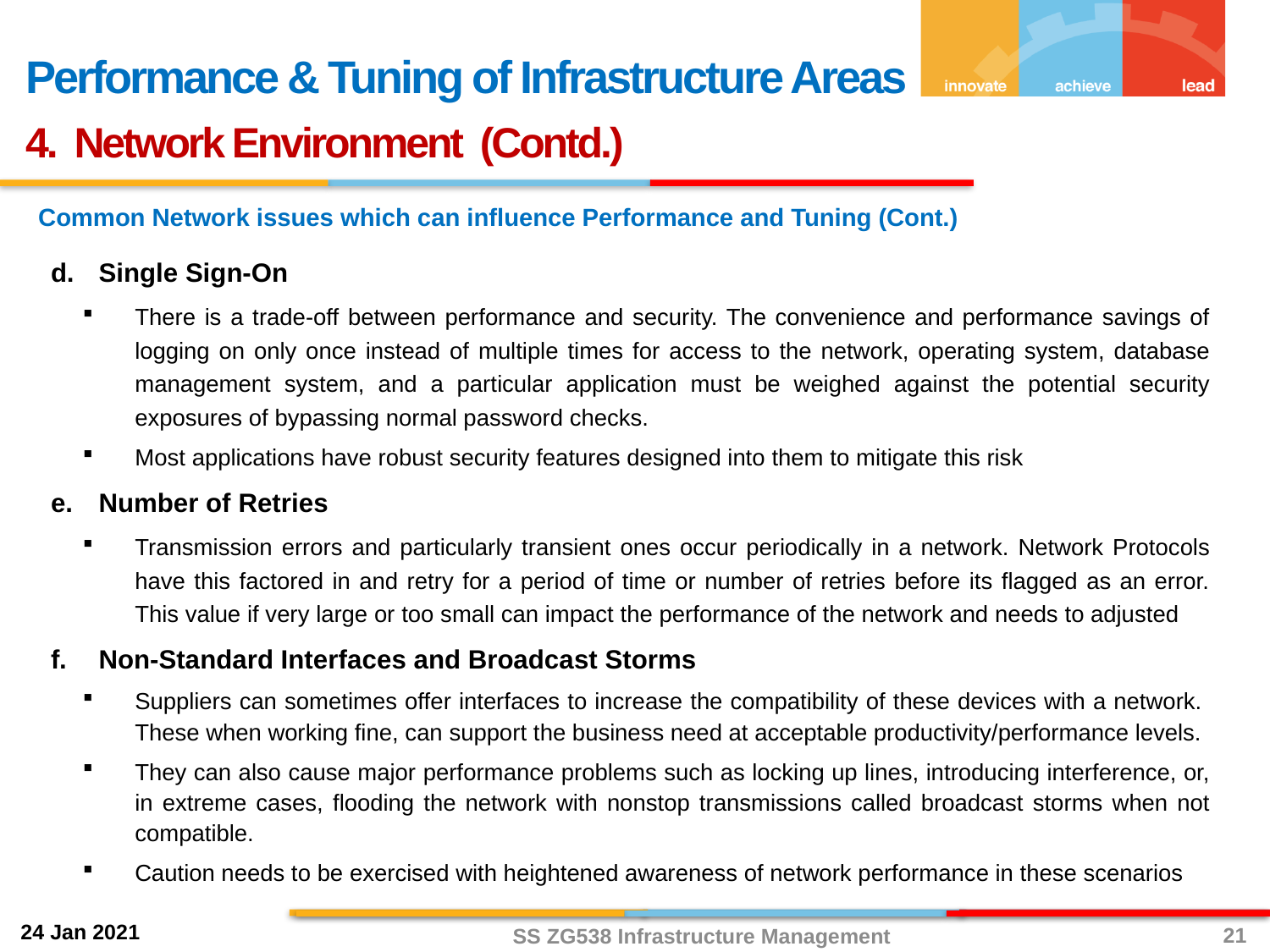

Performance & Tuning of Infrastructure Areas
4.  Network Environment  (Contd.)
Common Network issues which can influence Performance and Tuning (Cont.)
Single Sign-On
There is a trade-off between performance and security. The convenience and performance savings of logging on only once instead of multiple times for access to the network, operating system, database management system, and a particular application must be weighed against the potential security exposures of bypassing normal password checks.
Most applications have robust security features designed into them to mitigate this risk
Number of Retries
Transmission errors and particularly transient ones occur periodically in a network. Network Protocols have this factored in and retry for a period of time or number of retries before its flagged as an error. This value if very large or too small can impact the performance of the network and needs to adjusted
Non-Standard Interfaces and Broadcast Storms
Suppliers can sometimes offer interfaces to increase the compatibility of these devices with a network.  These when working fine, can support the business need at acceptable productivity/performance levels.
They can also cause major performance problems such as locking up lines, introducing interference, or, in extreme cases, flooding the network with nonstop transmissions called broadcast storms when not compatible.
Caution needs to be exercised with heightened awareness of network performance in these scenarios

21
SS ZG538 Infrastructure Management